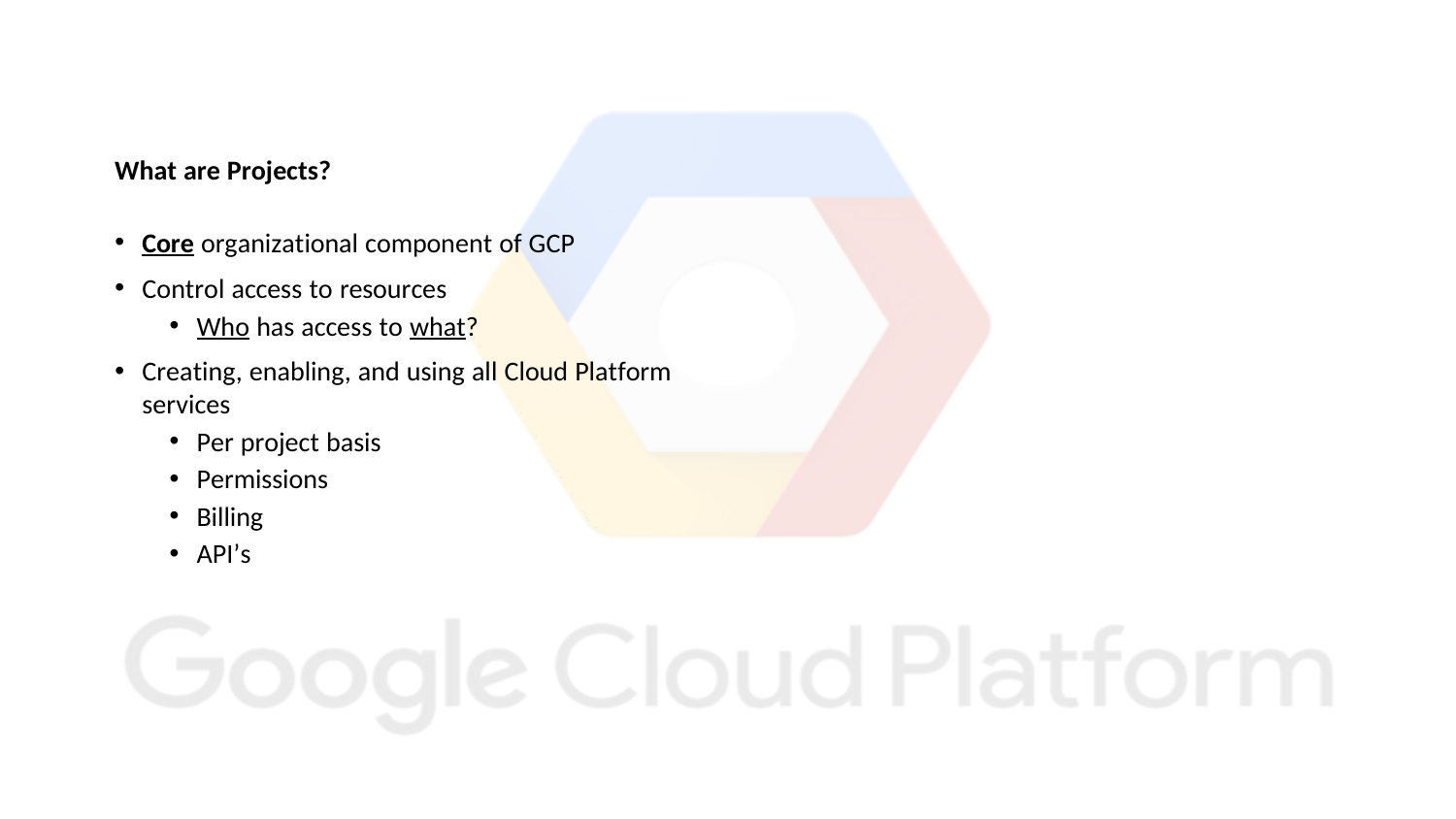

What are Projects?

Core organizational component of GCP
Control access to resources
Who has access to what?
Creating, enabling, and using all Cloud Platform services
Per project basis
Permissions
Billing
API’s